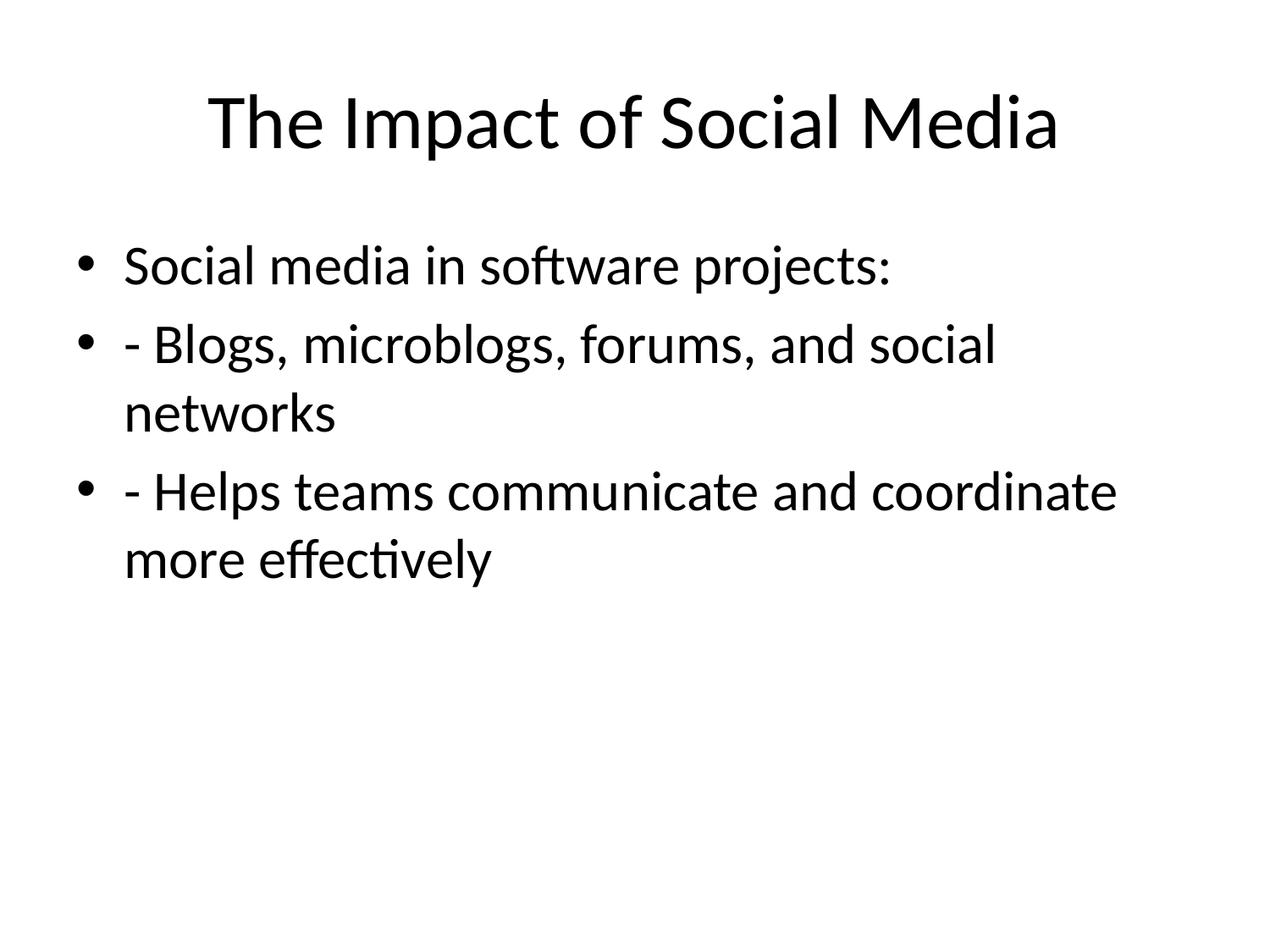

# The Impact of Social Media
Social media in software projects:
- Blogs, microblogs, forums, and social networks
- Helps teams communicate and coordinate more effectively